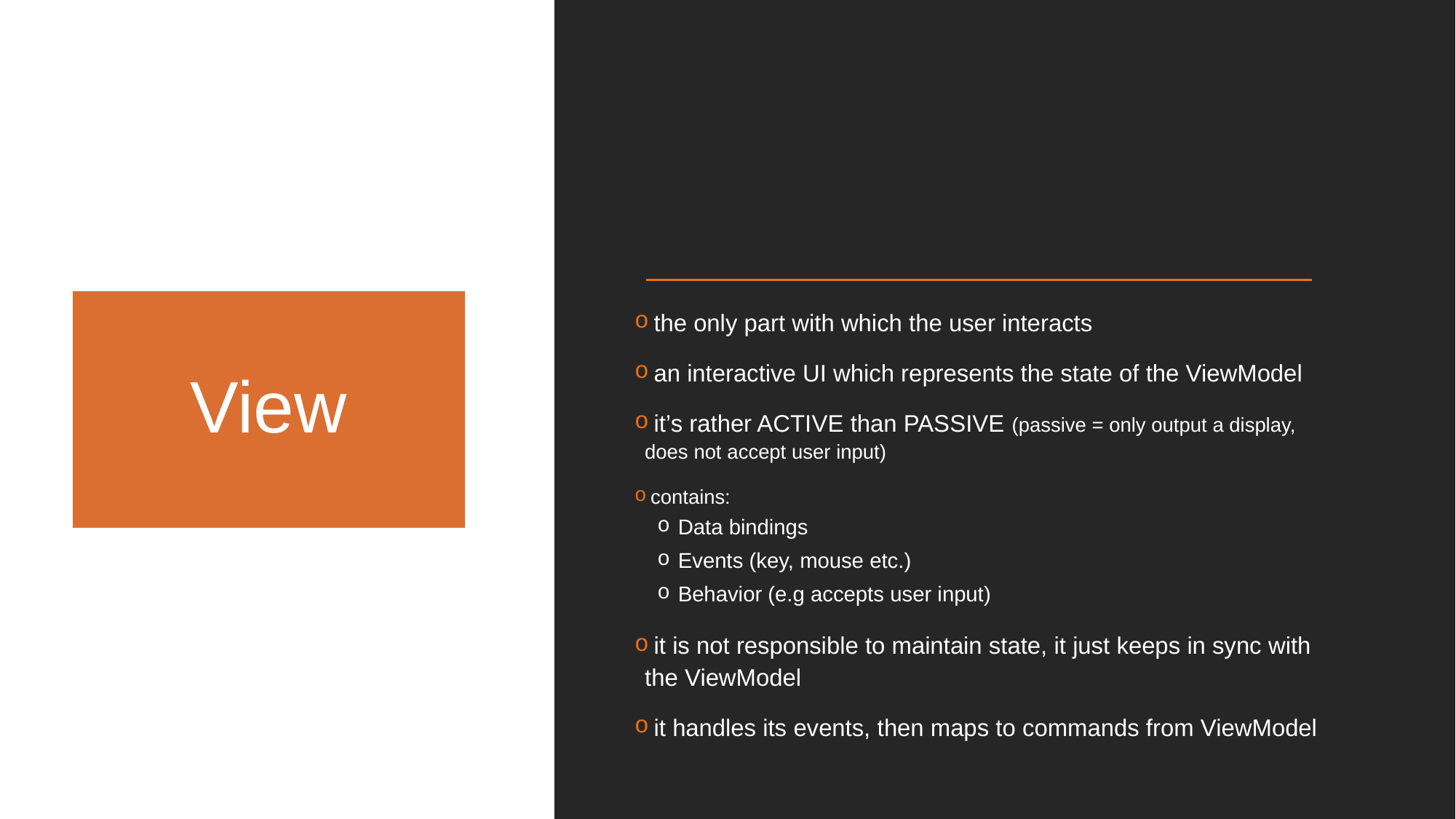

#

View
 the only part with which the user interacts
 an interactive UI which represents the state of the ViewModel
 it’s rather ACTIVE than PASSIVE (passive = only output a display, does not accept user input)
 contains:
Data bindings
Events (key, mouse etc.)
Behavior (e.g accepts user input)
 it is not responsible to maintain state, it just keeps in sync with the ViewModel
 it handles its events, then maps to commands from ViewModel